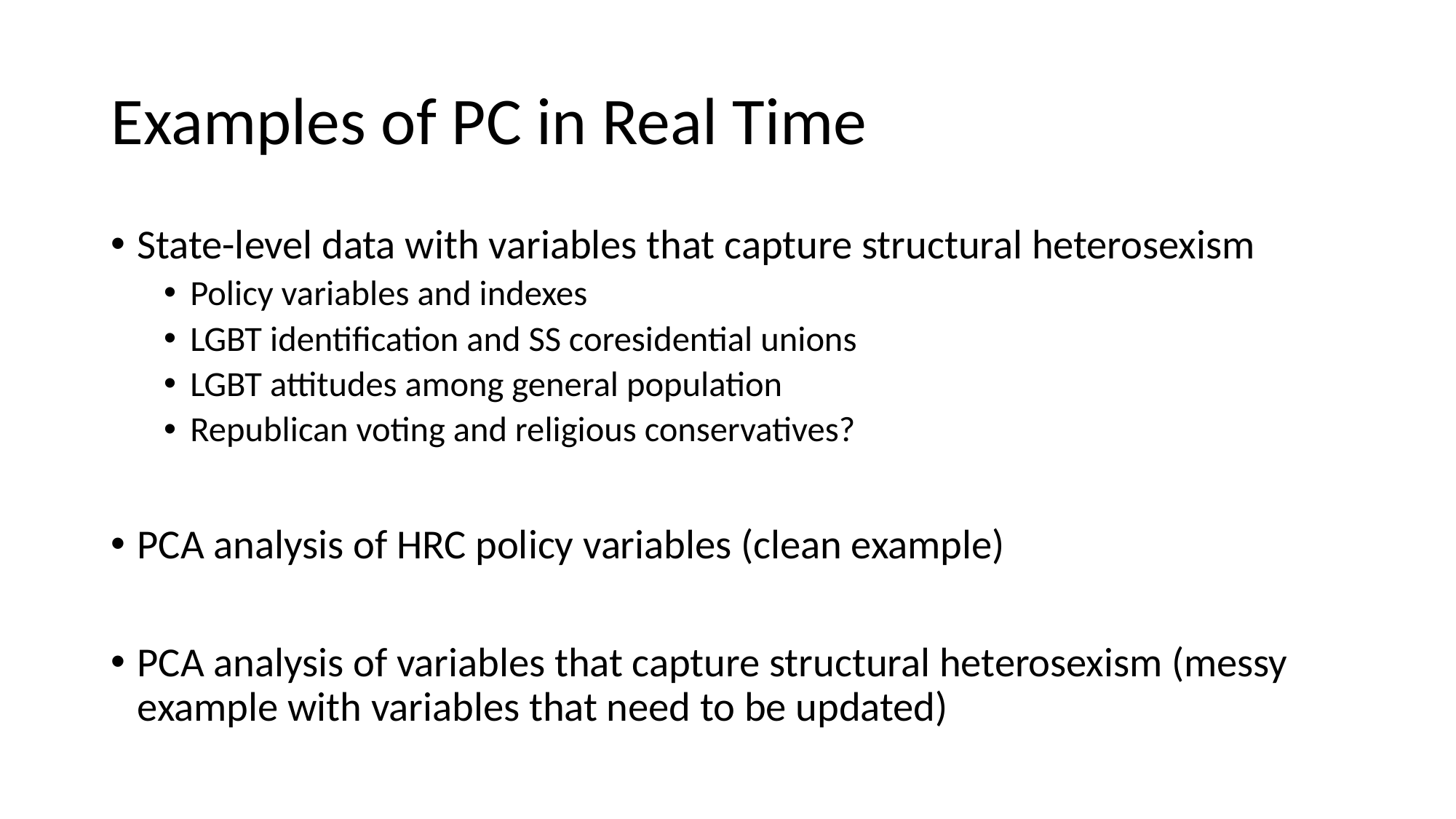

# Examples of PC in Real Time
State-level data with variables that capture structural heterosexism
Policy variables and indexes
LGBT identification and SS coresidential unions
LGBT attitudes among general population
Republican voting and religious conservatives?

PCA analysis of HRC policy variables (clean example)

PCA analysis of variables that capture structural heterosexism (messy example with variables that need to be updated)